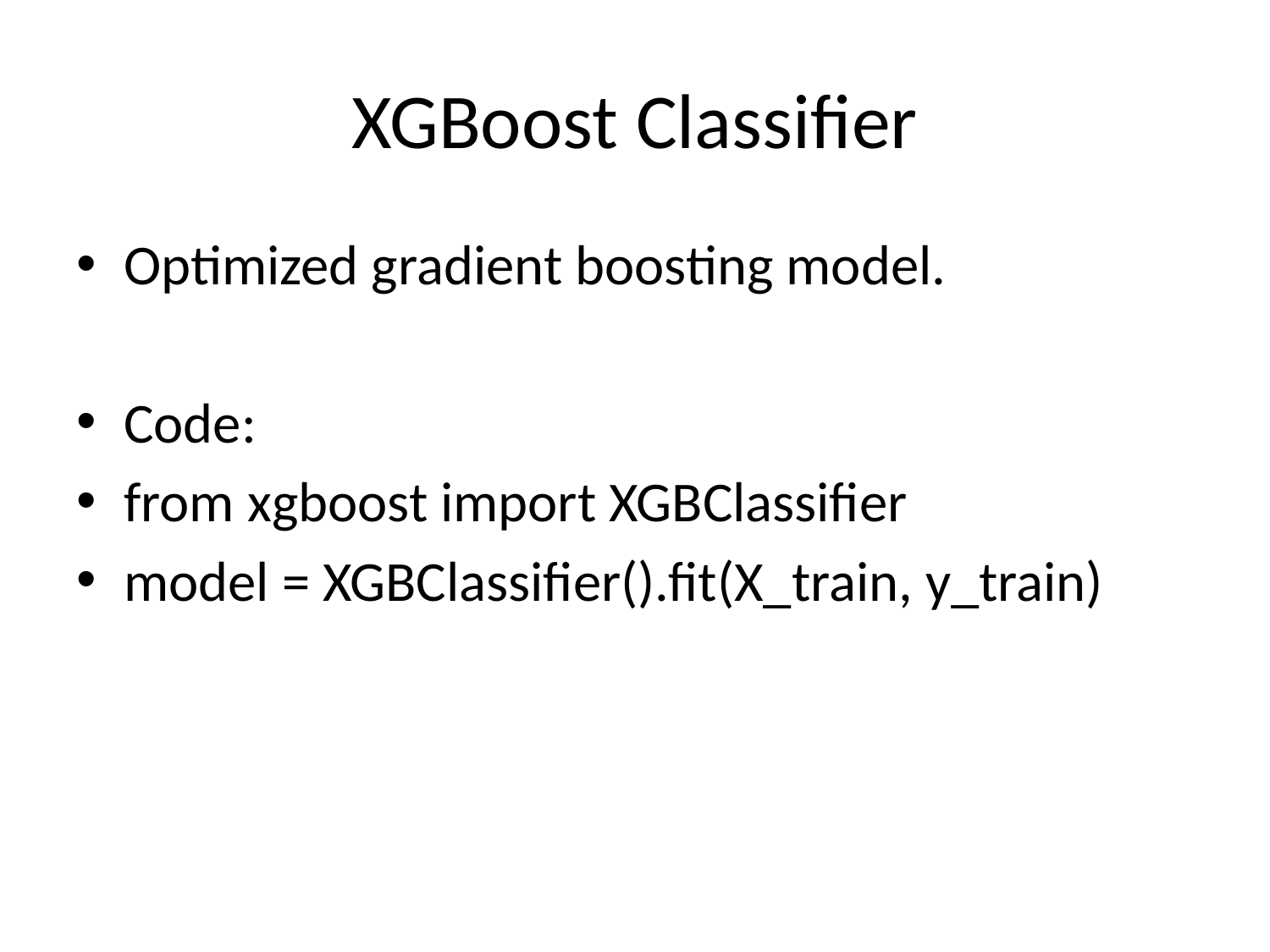

# XGBoost Classifier
Optimized gradient boosting model.

Code:
from xgboost import XGBClassifier
model = XGBClassifier().fit(X_train, y_train)